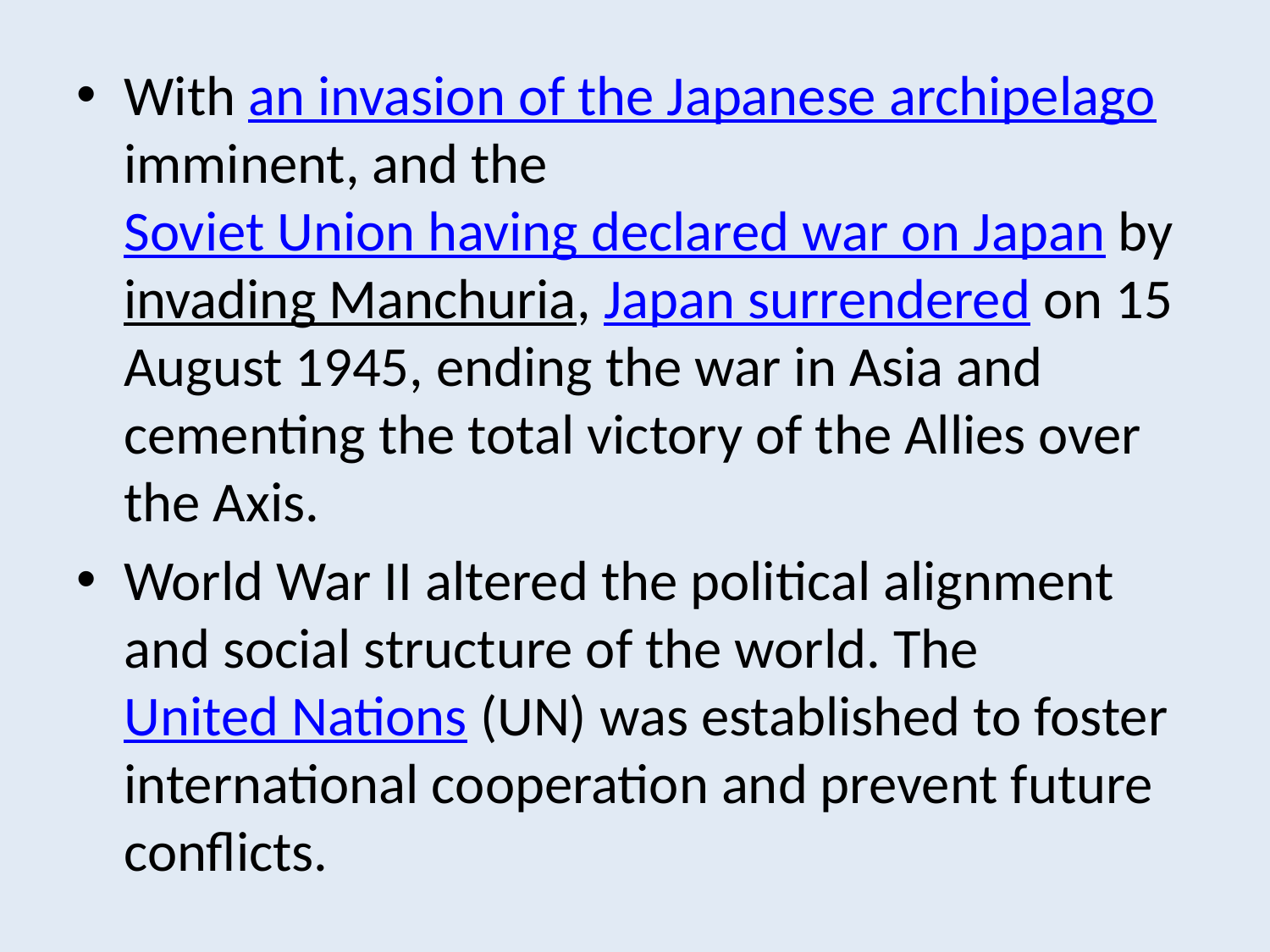

With an invasion of the Japanese archipelago imminent, and the Soviet Union having declared war on Japan by invading Manchuria, Japan surrendered on 15 August 1945, ending the war in Asia and cementing the total victory of the Allies over the Axis.
World War II altered the political alignment and social structure of the world. The United Nations (UN) was established to foster international cooperation and prevent future conflicts.